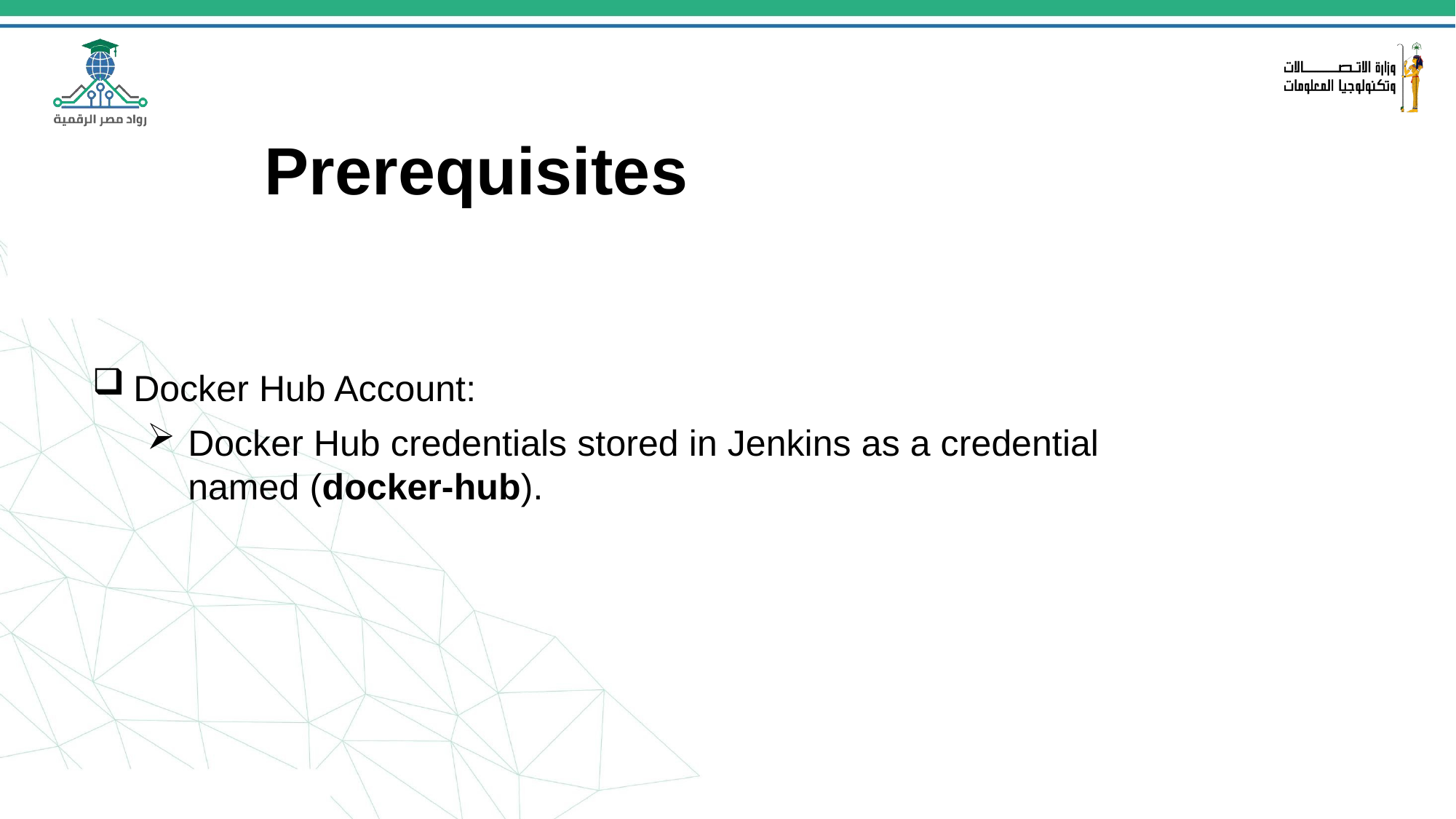

# Prerequisites
Docker Hub Account:
Docker Hub credentials stored in Jenkins as a credential named (docker-hub).
23/10/2024
7